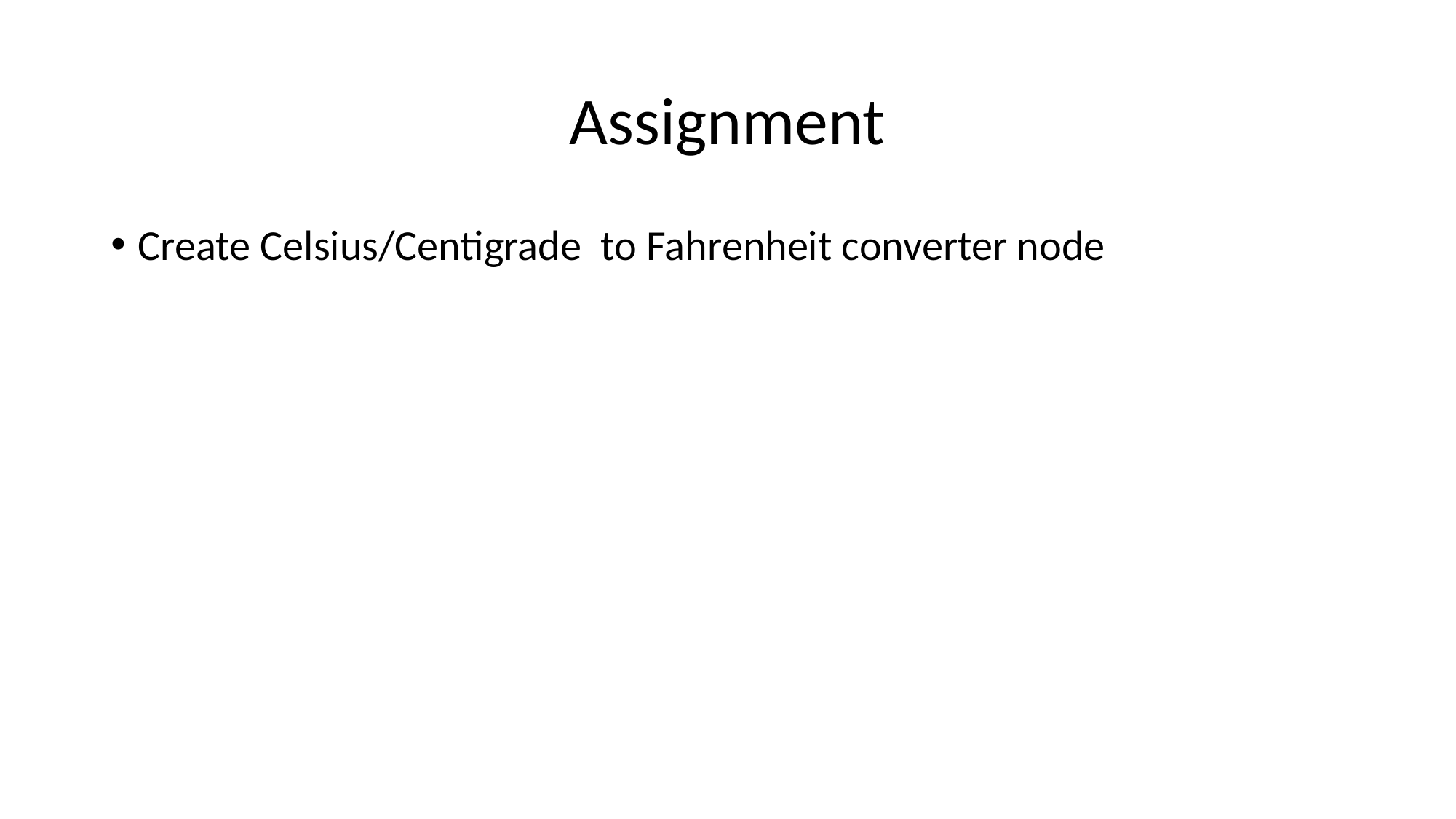

# Assignment
Create Celsius/Centigrade  to Fahrenheit converter node